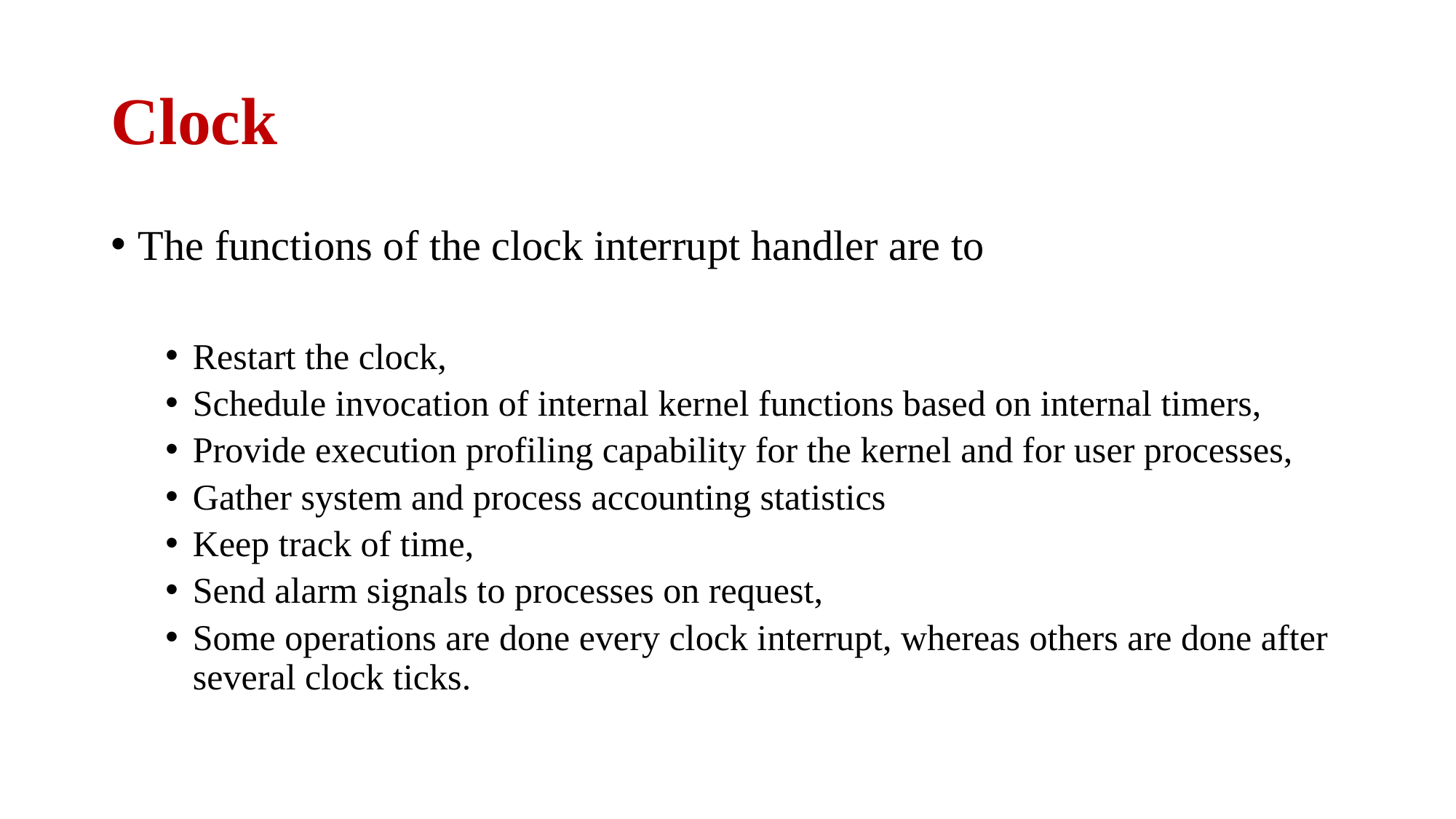

# Clock
The functions of the clock interrupt handler are to

Restart the clock,
Schedule invocation of internal kernel functions based on internal timers,
Provide execution profiling capability for the kernel and for user processes,
Gather system and process accounting statistics
Keep track of time,
Send alarm signals to processes on request,
Some operations are done every clock interrupt, whereas others are done after several clock ticks.